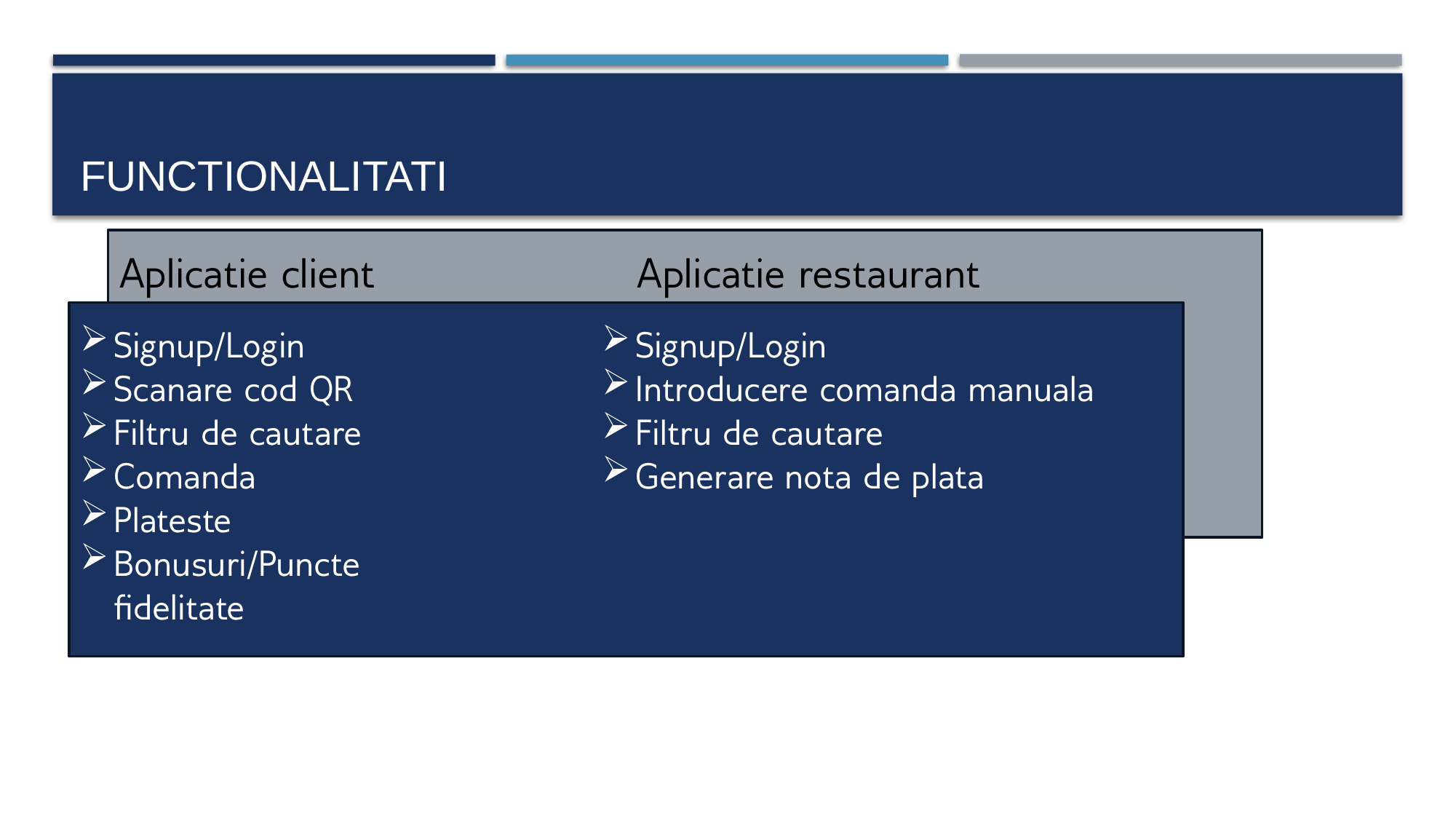

# Functionalitati

Aplicatie client
Aplicatie restaurant

Signup/Login
Scanare cod QR
Filtru de cautare
Comanda
Plateste
Bonusuri/Puncte fidelitate
Signup/Login
Introducere comanda manuala
Filtru de cautare
Generare nota de plata